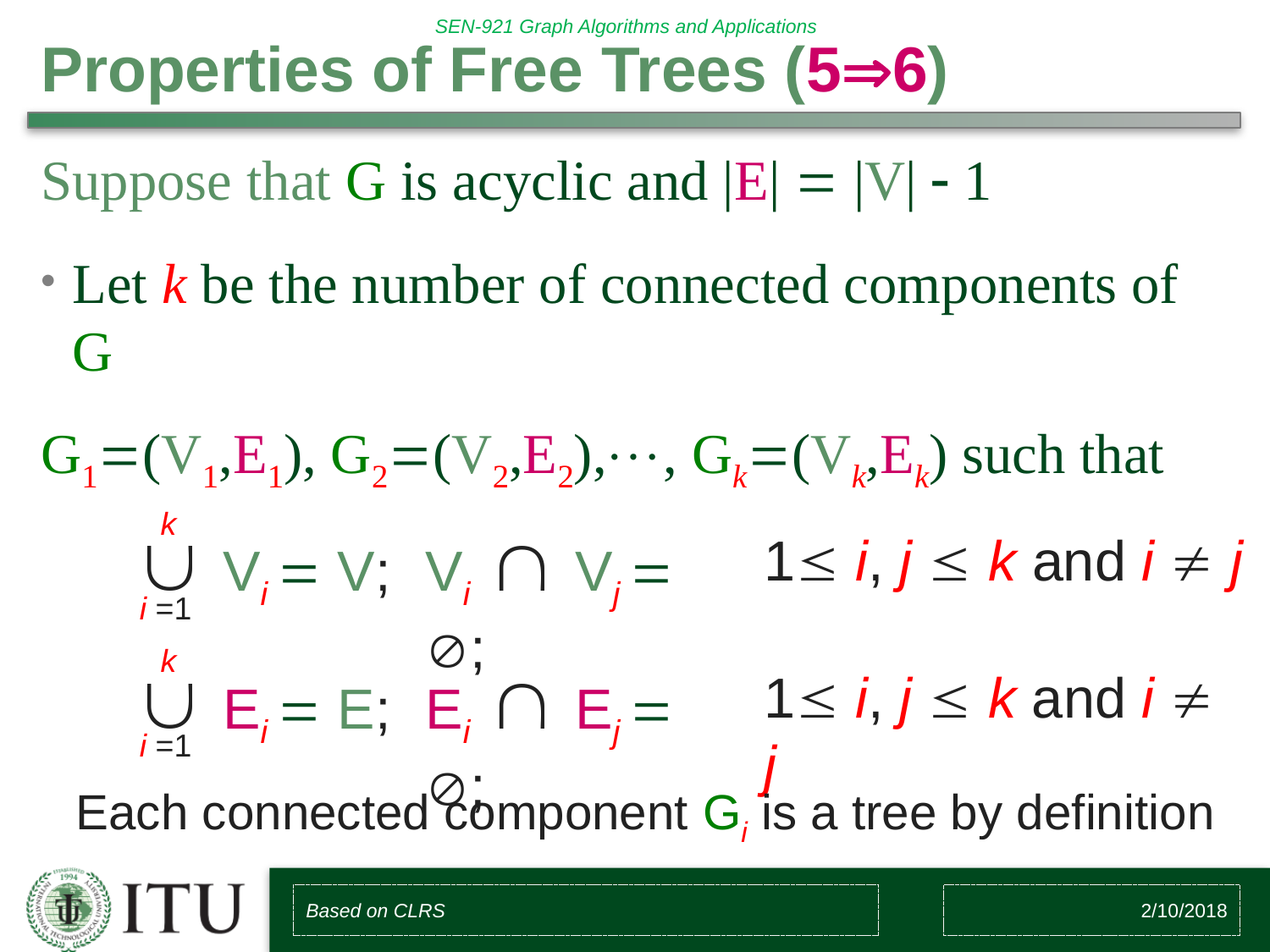

# Properties of Free Trees (5⇒6)
Suppose that G is acyclic and |E| = |V| − 1
Let k be the number of connected components of G
G1=(V1,E1), G2=(V2,E2),…, Gk=(Vk,Ek) such that

k
∪ Vi = V;
Vi ∩ Vj = ∅;
1≤ i, j ≤ k and i ≠ j
i =1
k
∪ Ei = E;
Ei ∩ Ej = ∅;
1≤ i, j ≤ k and i ≠ j
i =1
Each connected component Gi is a tree by definition
Based on CLRS
2/10/2018